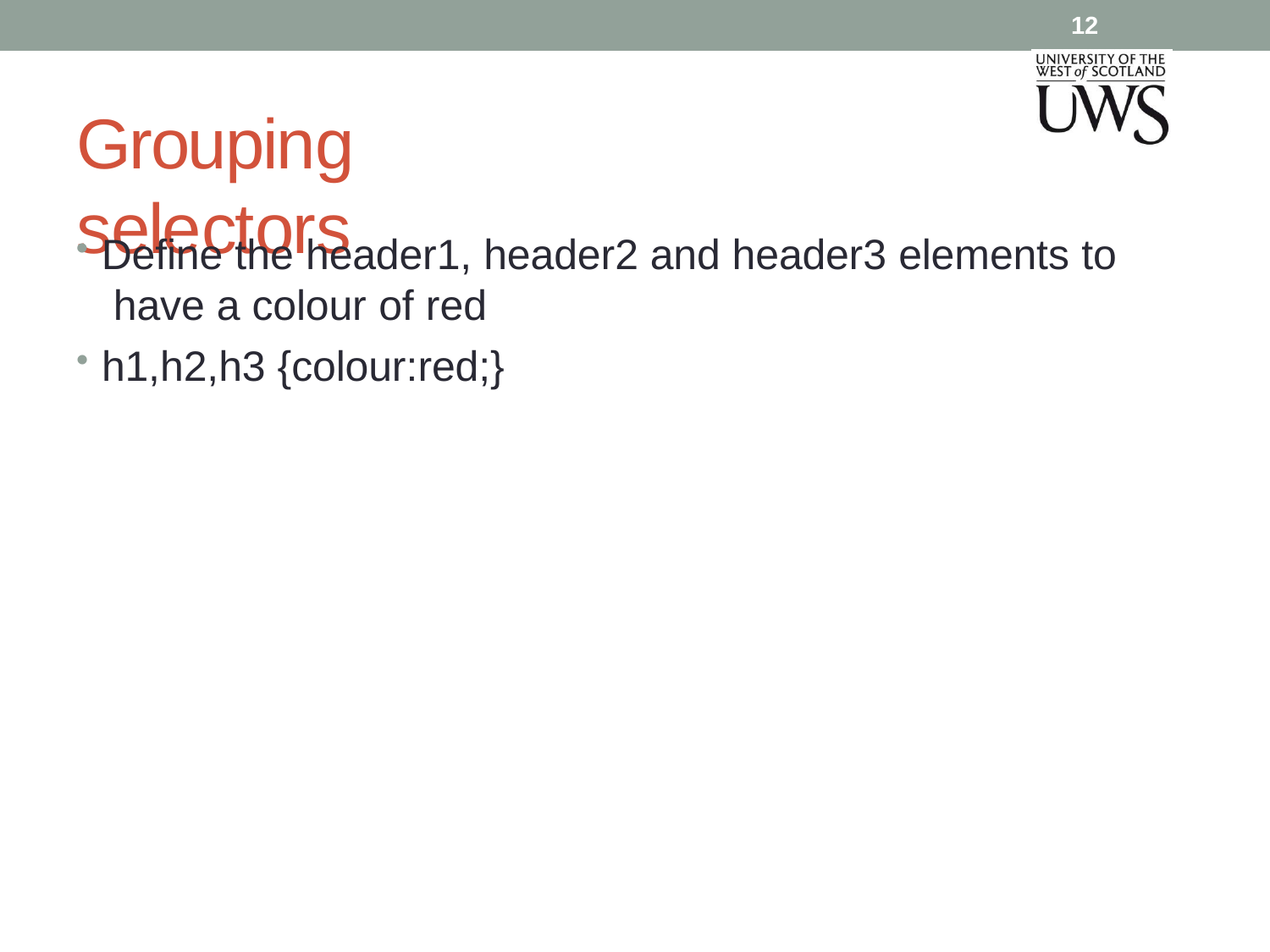

12
# Grouping selectors
Define the header1, header2 and header3 elements to  have a colour of red
h1,h2,h3 {colour:red;}